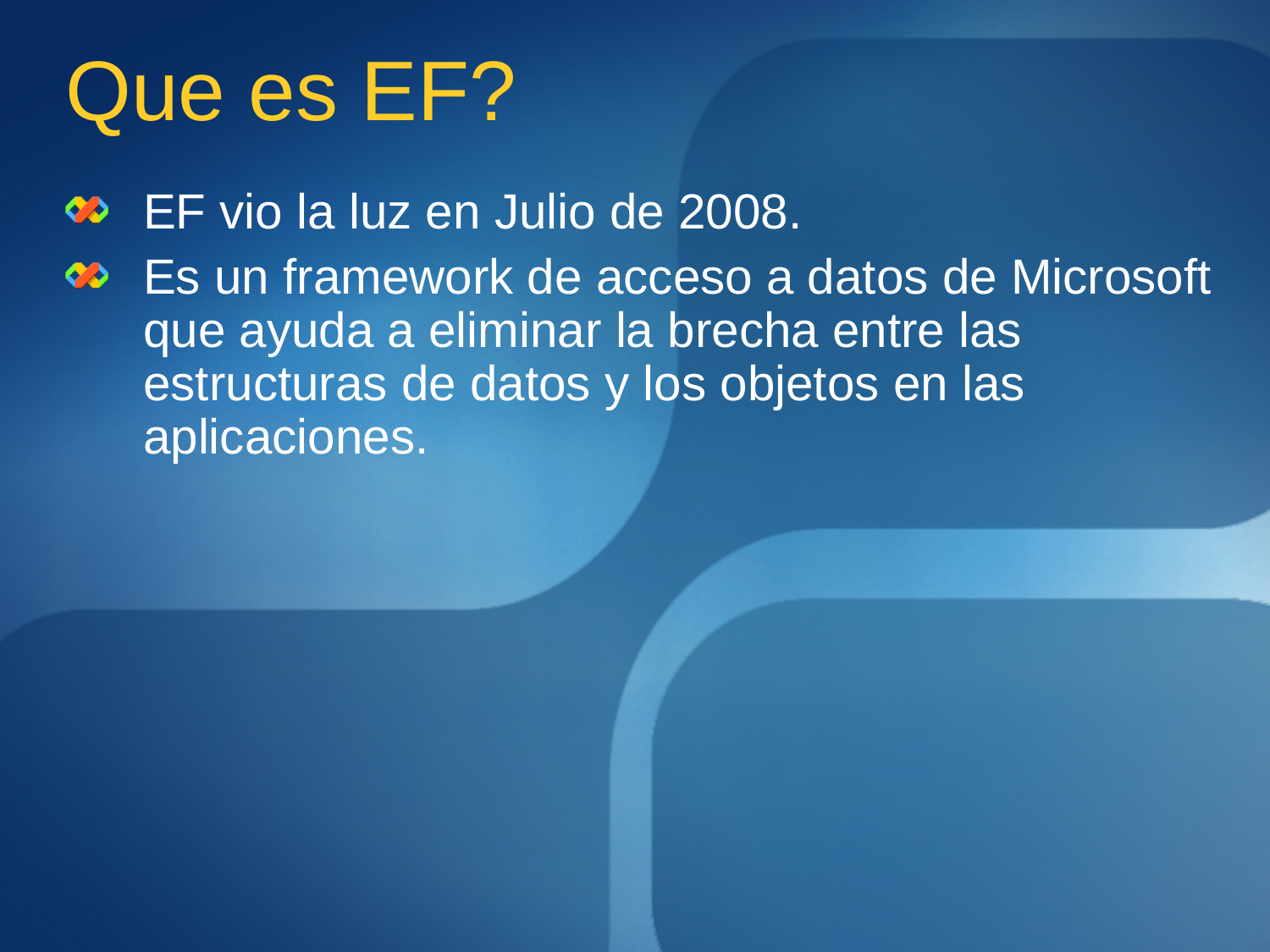

# Que es EF?
EF vio la luz en Julio de 2008.
Es un framework de acceso a datos de Microsoft que ayuda a eliminar la brecha entre las estructuras de datos y los objetos en las aplicaciones.